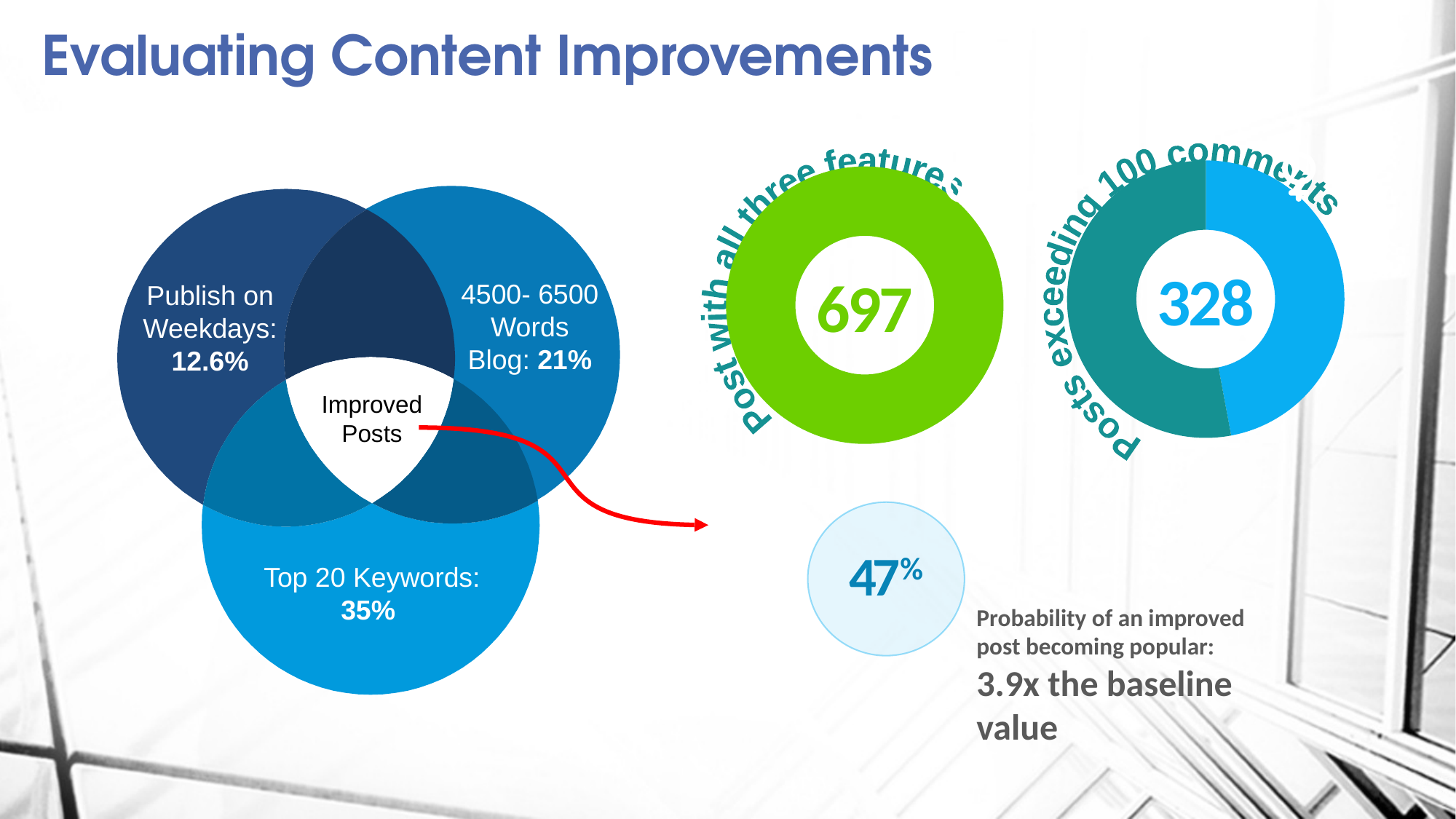

# Evaluating Content Improvements

Posts exceeding 100 comments

### Chart

| Category | Sales |
|---|---|
| 1st Qtr | 4.705882352941177 |
| 2nd Qtr | 5.294117647058823 |
328
Post with all three features

### Chart

| Category | Sales |
|---|---|
| 1st Qtr | 10.0 |
| 2nd Qtr | 0.0 |
697

Publish on Weekdays: 12.6%

Improved Posts

Top 20 Keywords: 35%
4500- 6500 Words Blog: 21%

47%
Probability of an improved post becoming popular: 3.9x the baseline value